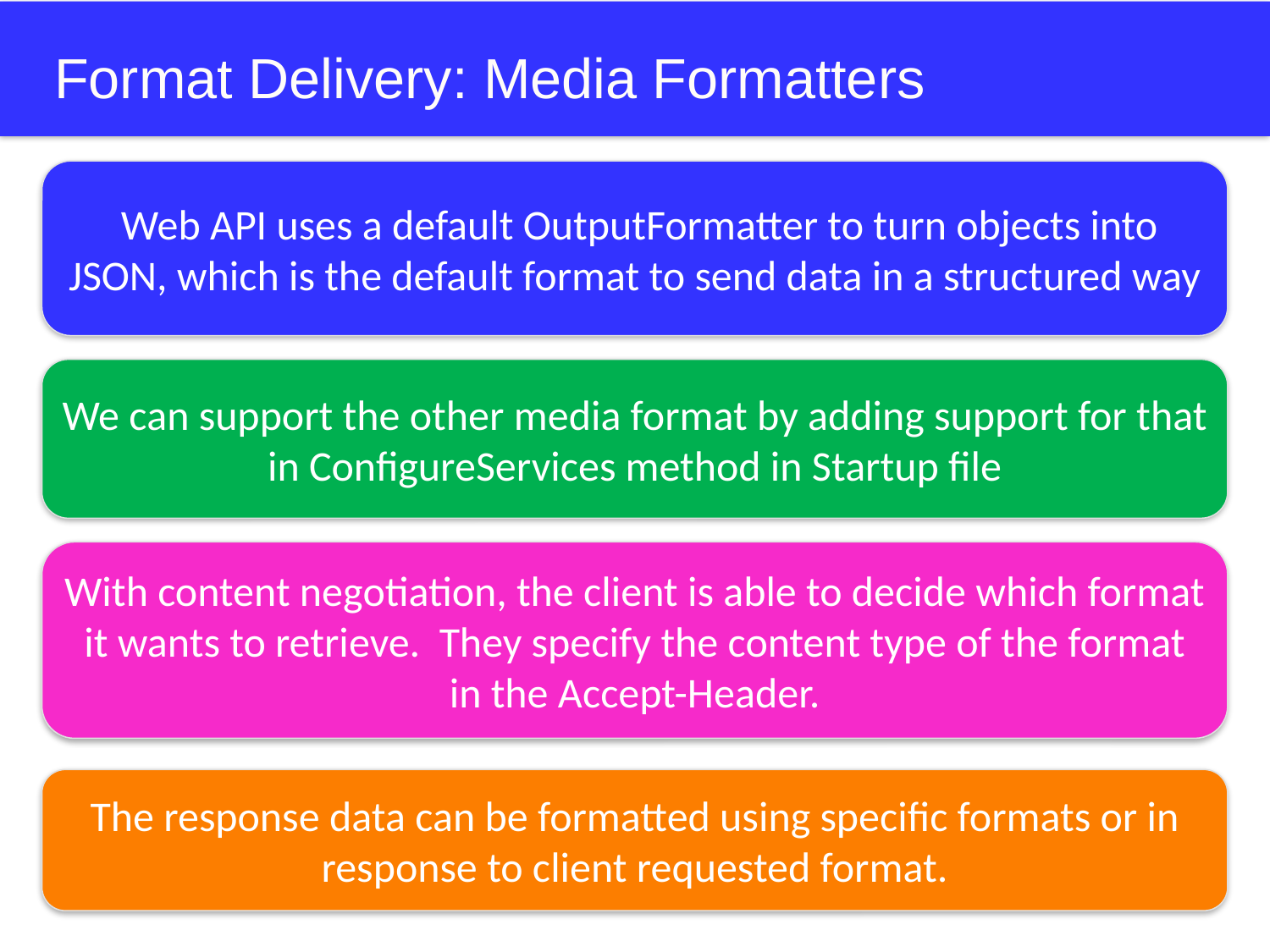

# Format Delivery: Media Formatters
 Web API uses a default OutputFormatter to turn objects into JSON, which is the default format to send data in a structured way
We can support the other media format by adding support for that in ConfigureServices method in Startup file
With content negotiation, the client is able to decide which format it wants to retrieve.  They specify the content type of the format in the Accept-Header.
The response data can be formatted using specific formats or in response to client requested format.